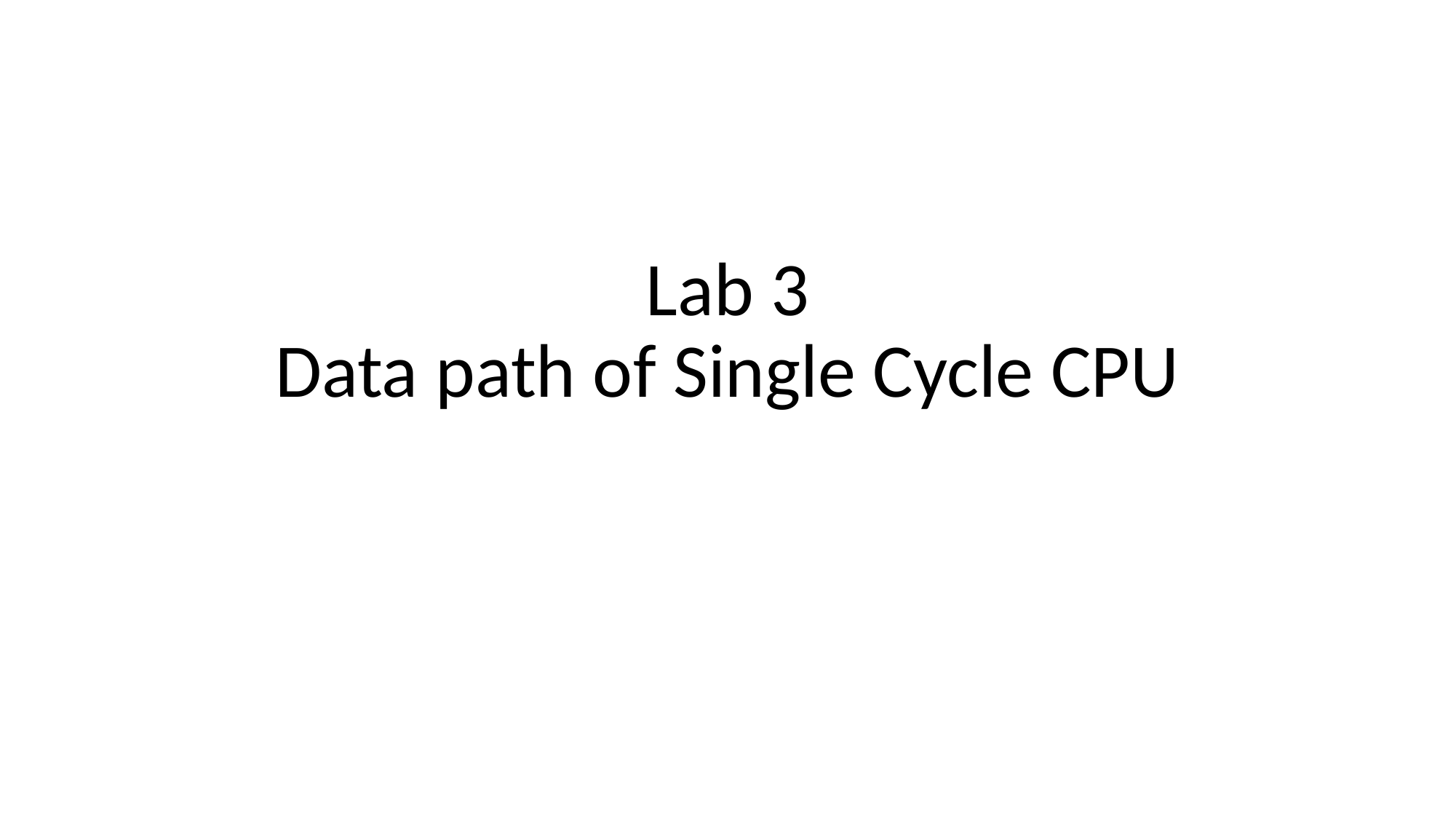

# Lab 3 Data path of Single Cycle CPU